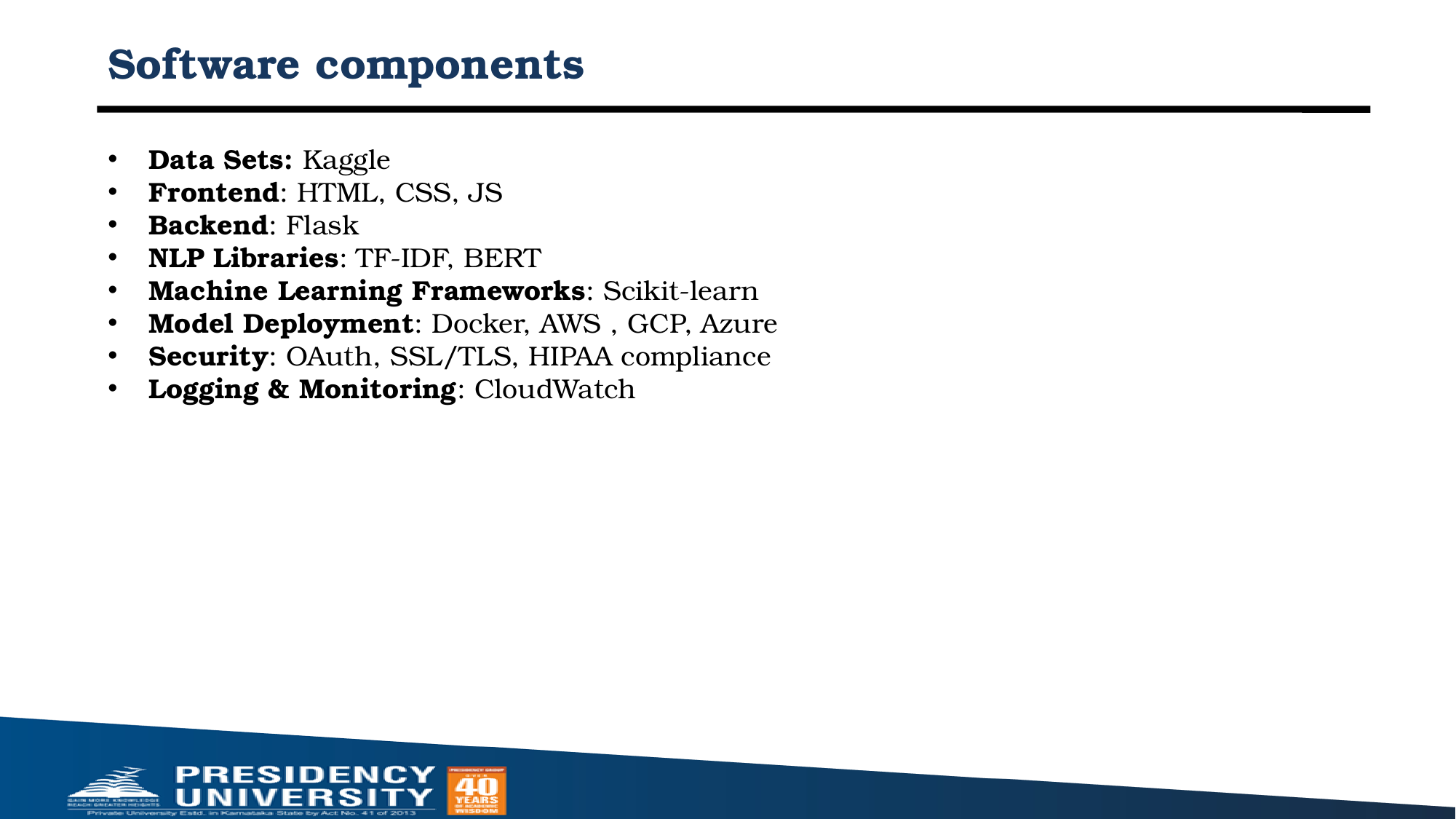

# Software components
Data Sets: Kaggle
Frontend: HTML, CSS, JS
Backend: Flask
NLP Libraries: TF-IDF, BERT
Machine Learning Frameworks: Scikit-learn
Model Deployment: Docker, AWS , GCP, Azure
Security: OAuth, SSL/TLS, HIPAA compliance
Logging & Monitoring: CloudWatch